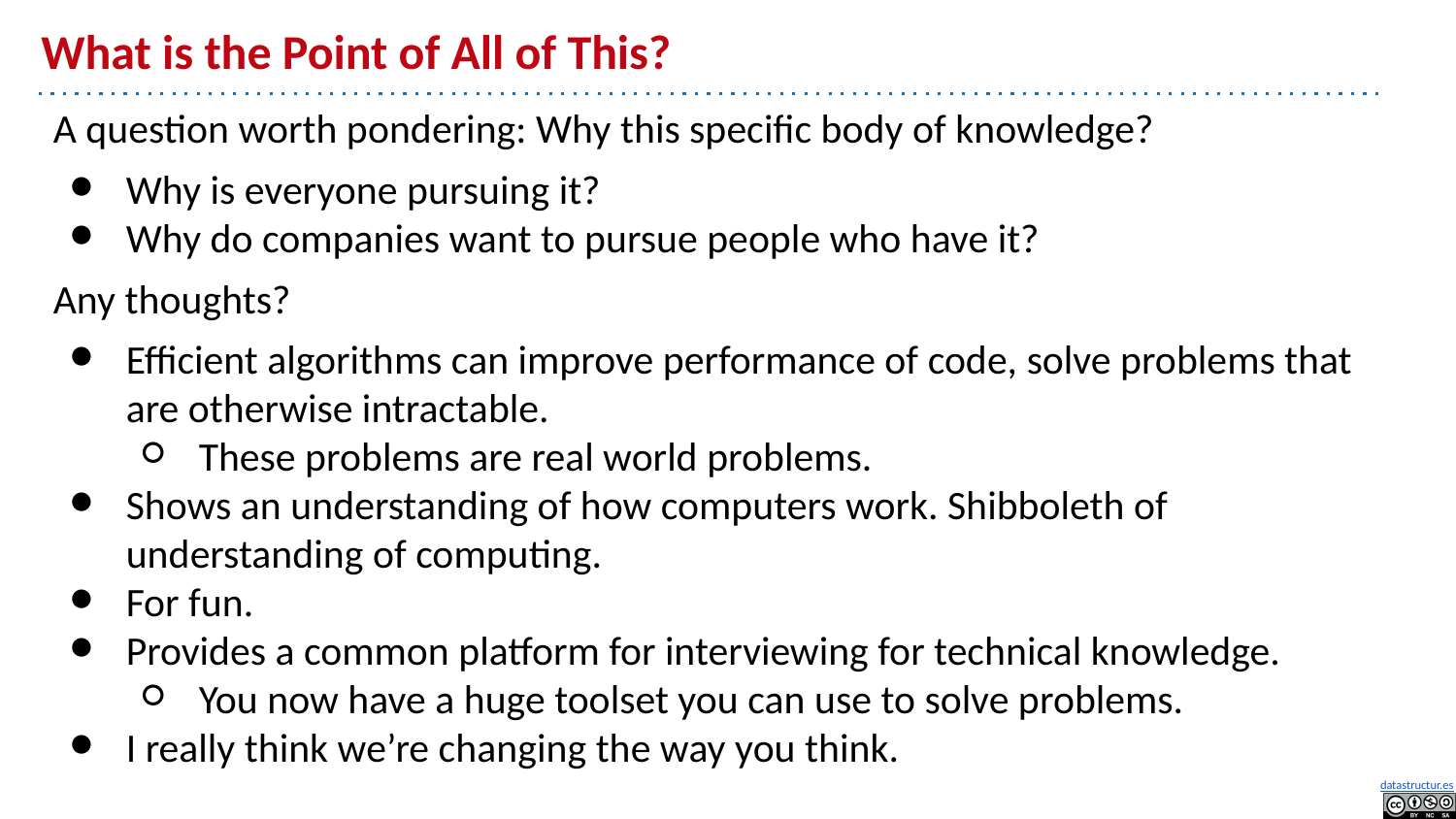

# What is the Point of All of This?
A question worth pondering: Why this specific body of knowledge?
Why is everyone pursuing it?
Why do companies want to pursue people who have it?
Any thoughts?
Efficient algorithms can improve performance of code, solve problems that are otherwise intractable.
These problems are real world problems.
Shows an understanding of how computers work. Shibboleth of understanding of computing.
For fun.
Provides a common platform for interviewing for technical knowledge.
You now have a huge toolset you can use to solve problems.
I really think we’re changing the way you think.